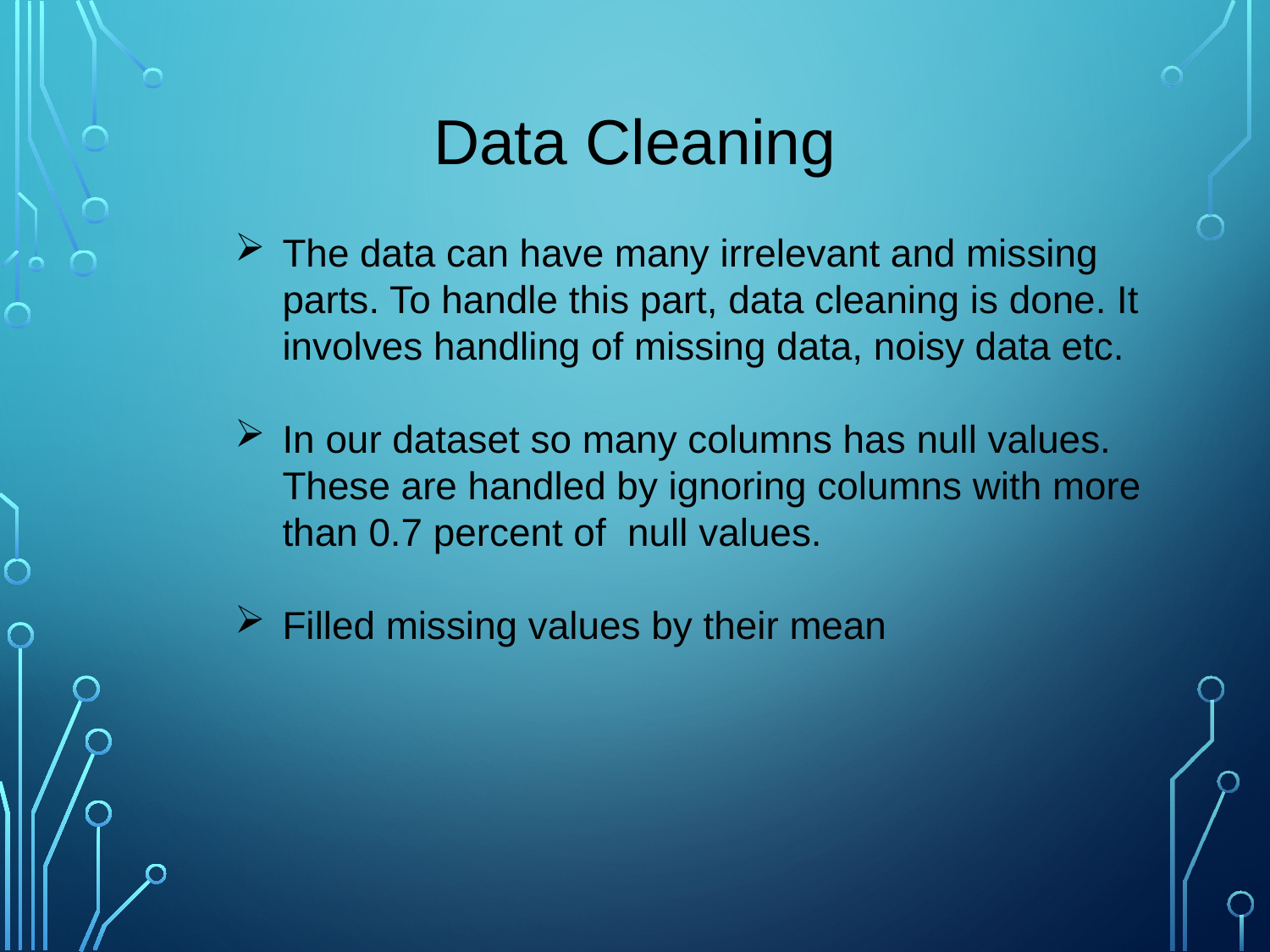

Data Cleaning
The data can have many irrelevant and missing parts. To handle this part, data cleaning is done. It involves handling of missing data, noisy data etc.

In our dataset so many columns has null values. These are handled by ignoring columns with more than 0.7 percent of  null values.

Filled missing values by their mean